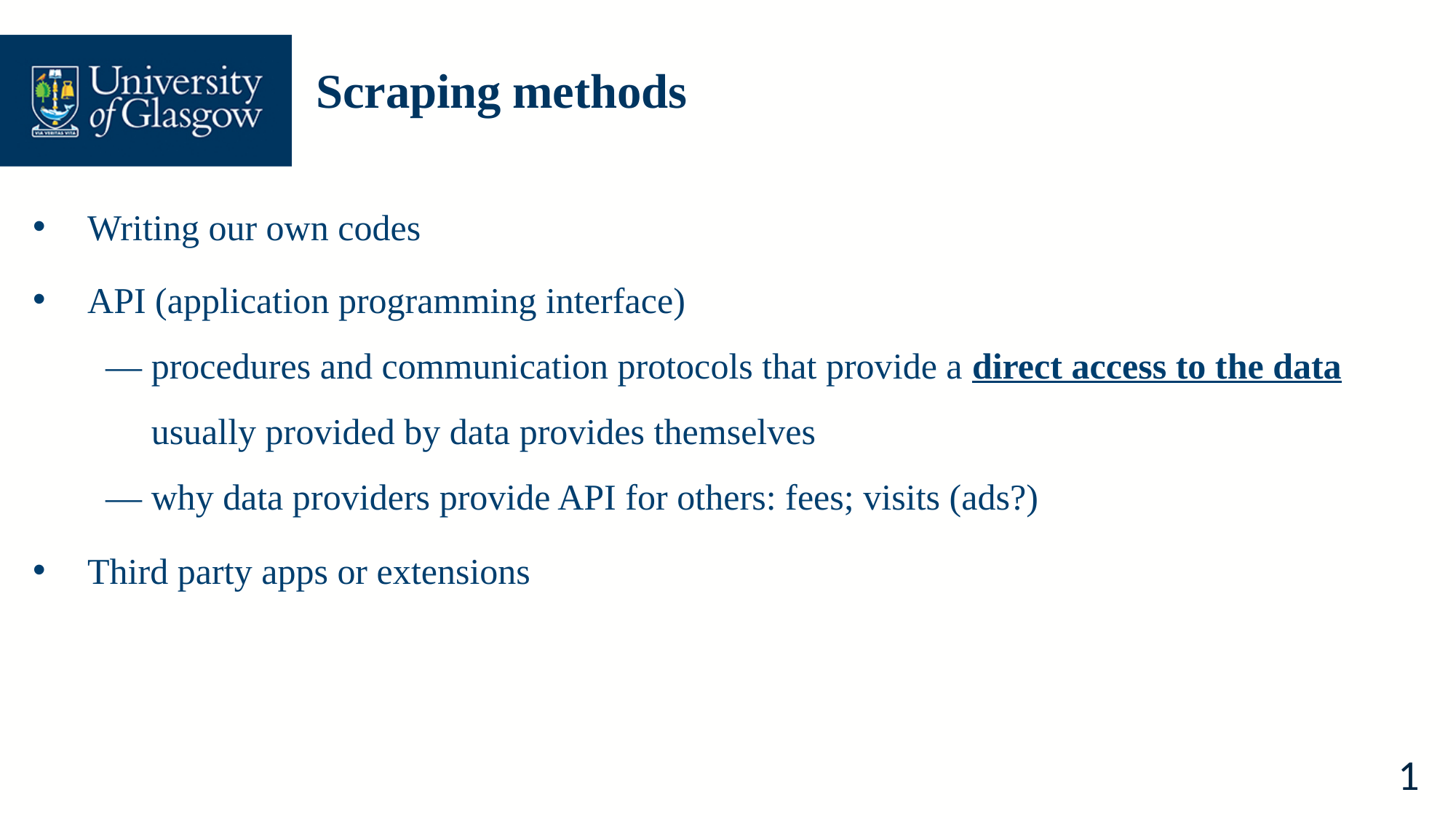

# Scraping methods
Writing our own codes
API (application programming interface)
  — procedures and communication protocols that provide a direct access to the data
       usually provided by data provides themselves
  — why data providers provide API for others: fees; visits (ads?)
Third party apps or extensions
1